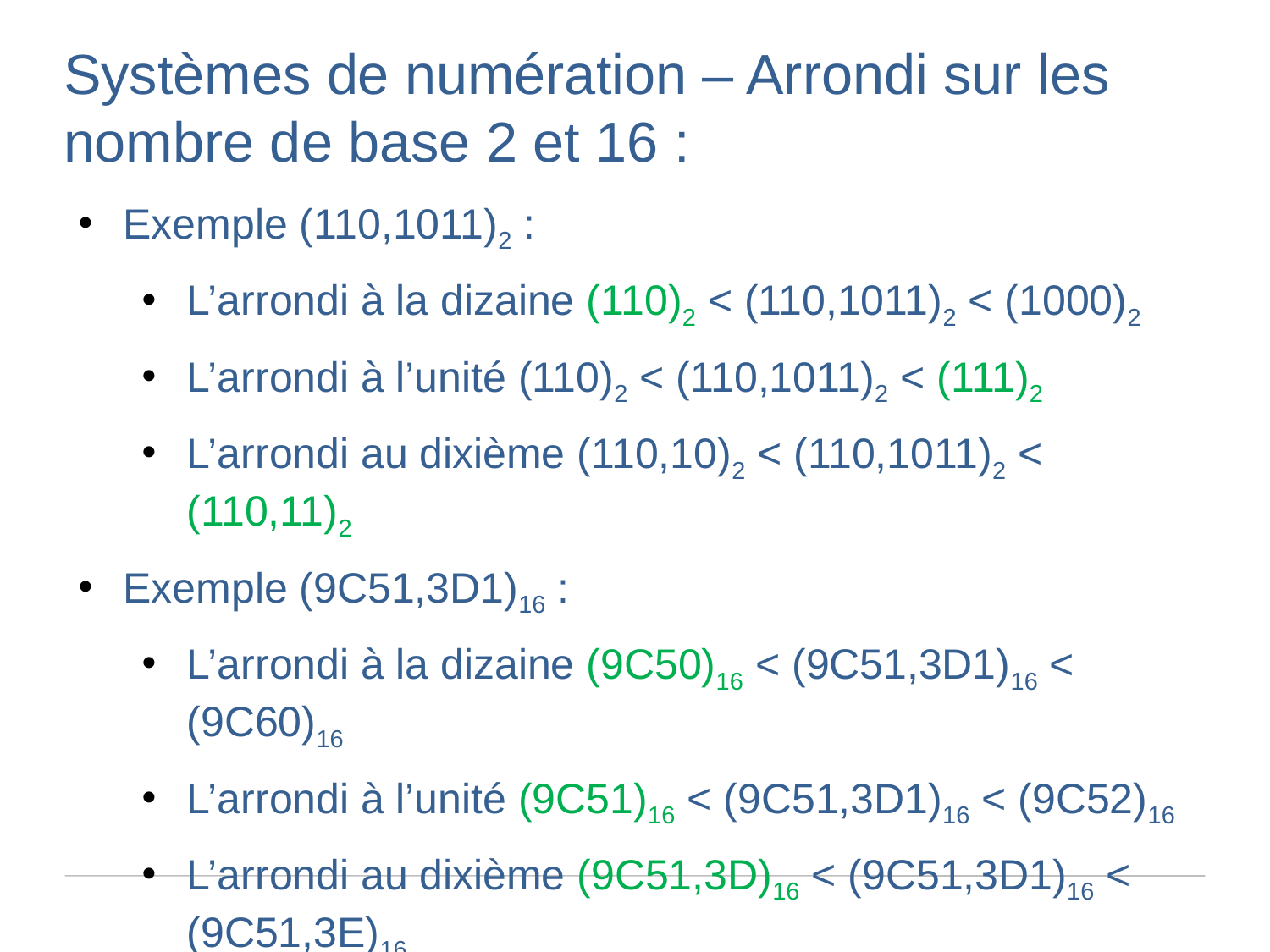

Systèmes de numération – Arrondi sur les nombre de base 2 et 16 :
Exemple (110,1011)2 :
L’arrondi à la dizaine (110)2 < (110,1011)2 < (1000)2
L’arrondi à l’unité (110)2 < (110,1011)2 < (111)2
L’arrondi au dixième (110,10)2 < (110,1011)2 < (110,11)2
Exemple (9C51,3D1)16 :
L’arrondi à la dizaine (9C50)16 < (9C51,3D1)16 < (9C60)16
L’arrondi à l’unité (9C51)16 < (9C51,3D1)16 < (9C52)16
L’arrondi au dixième (9C51,3D)16 < (9C51,3D1)16 < (9C51,3E)16